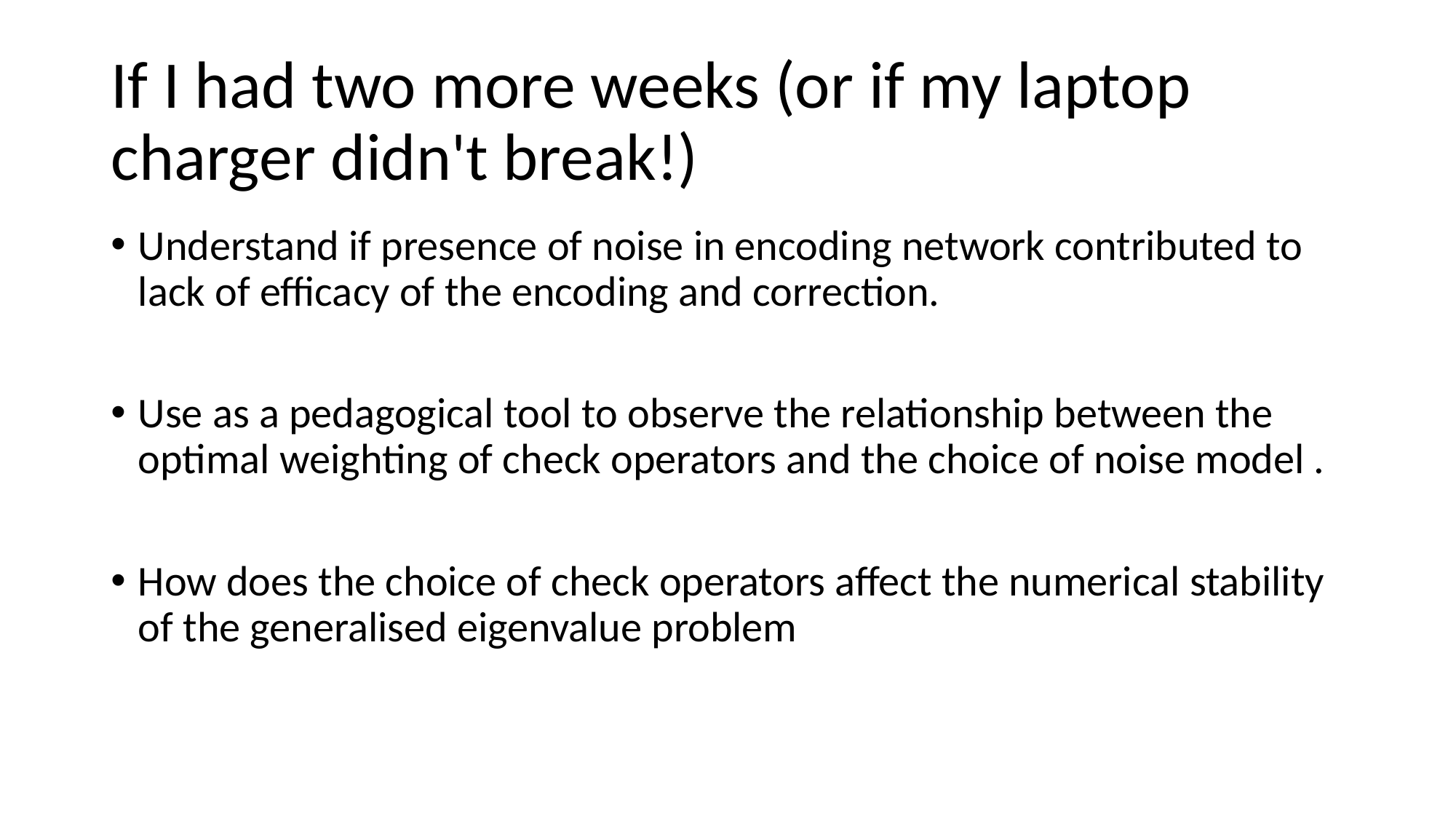

# If I had two more weeks (or if my laptop charger didn't break!)
Understand if presence of noise in encoding network contributed to lack of efficacy of the encoding and correction.

Use as a pedagogical tool to observe the relationship between the optimal weighting of check operators and the choice of noise model .

How does the choice of check operators affect the numerical stability of the generalised eigenvalue problem